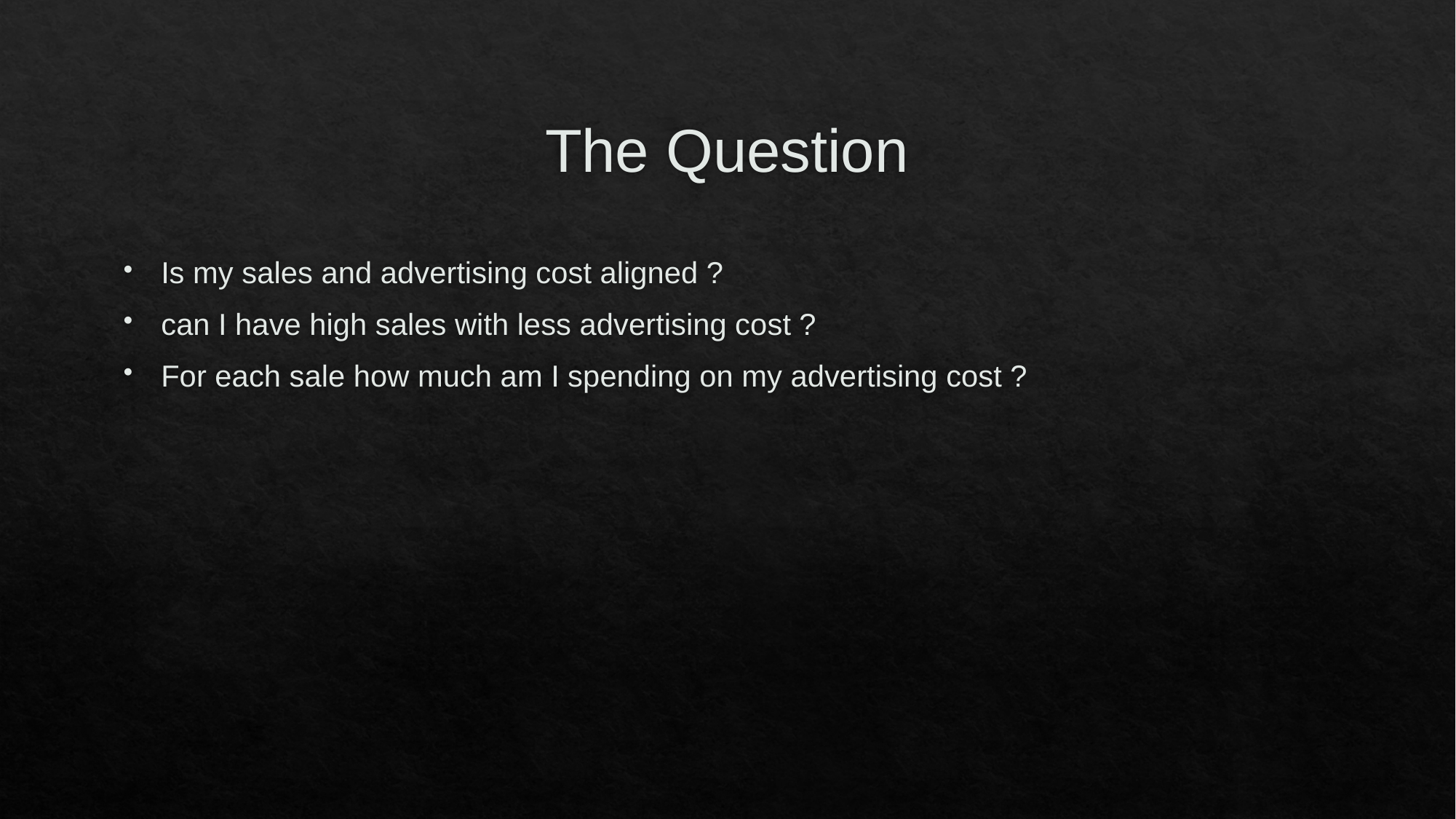

# The Question
Is my sales and advertising cost aligned ?
can I have high sales with less advertising cost ?
For each sale how much am I spending on my advertising cost ?